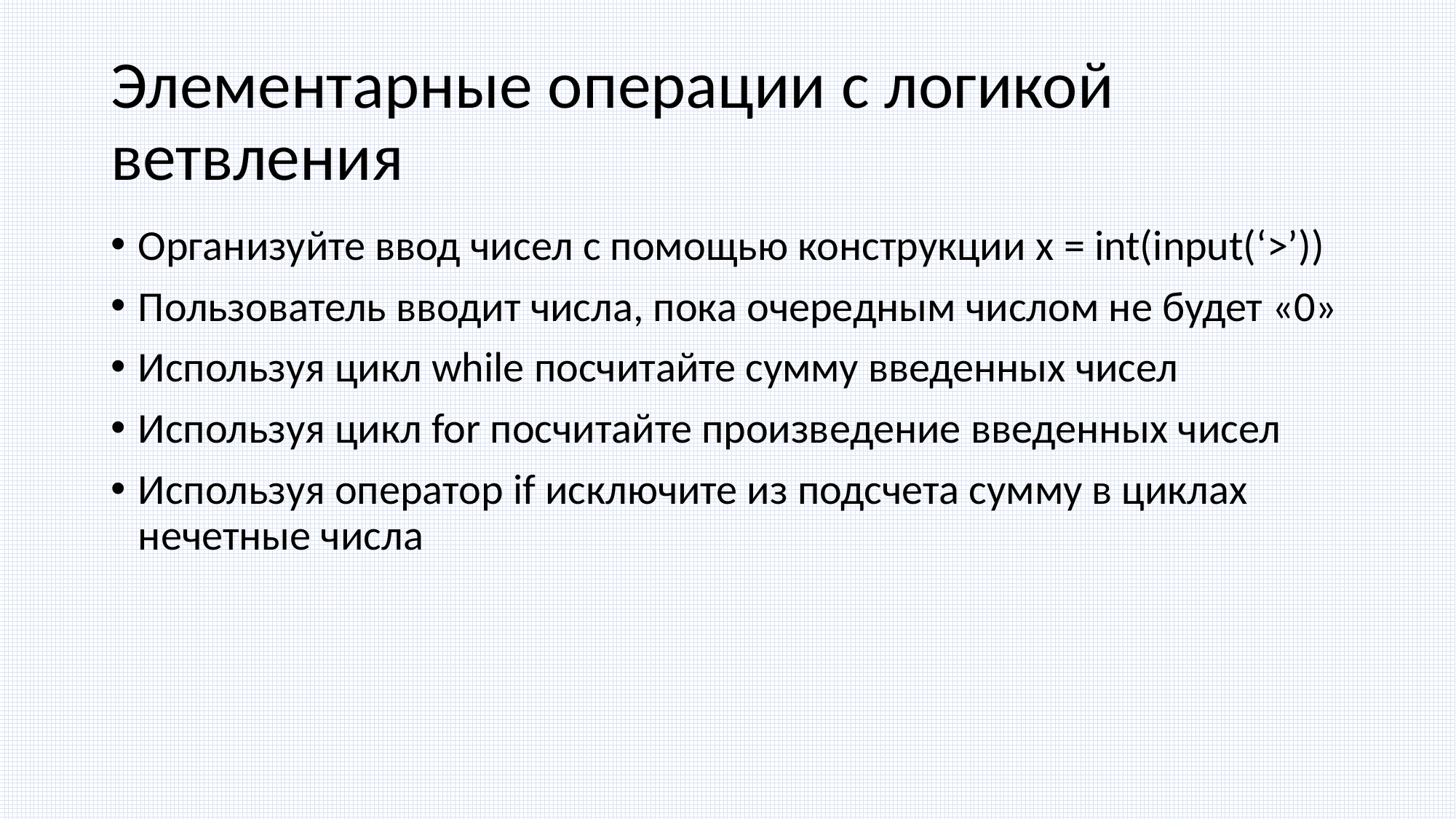

# Элементарные операции с логикой ветвления
Организуйте ввод чисел с помощью конструкции x = int(input(‘>’))
Пользователь вводит числа, пока очередным числом не будет «0»
Используя цикл while посчитайте сумму введенных чисел
Используя цикл for посчитайте произведение введенных чисел
Используя оператор if исключите из подсчета сумму в циклах нечетные числа